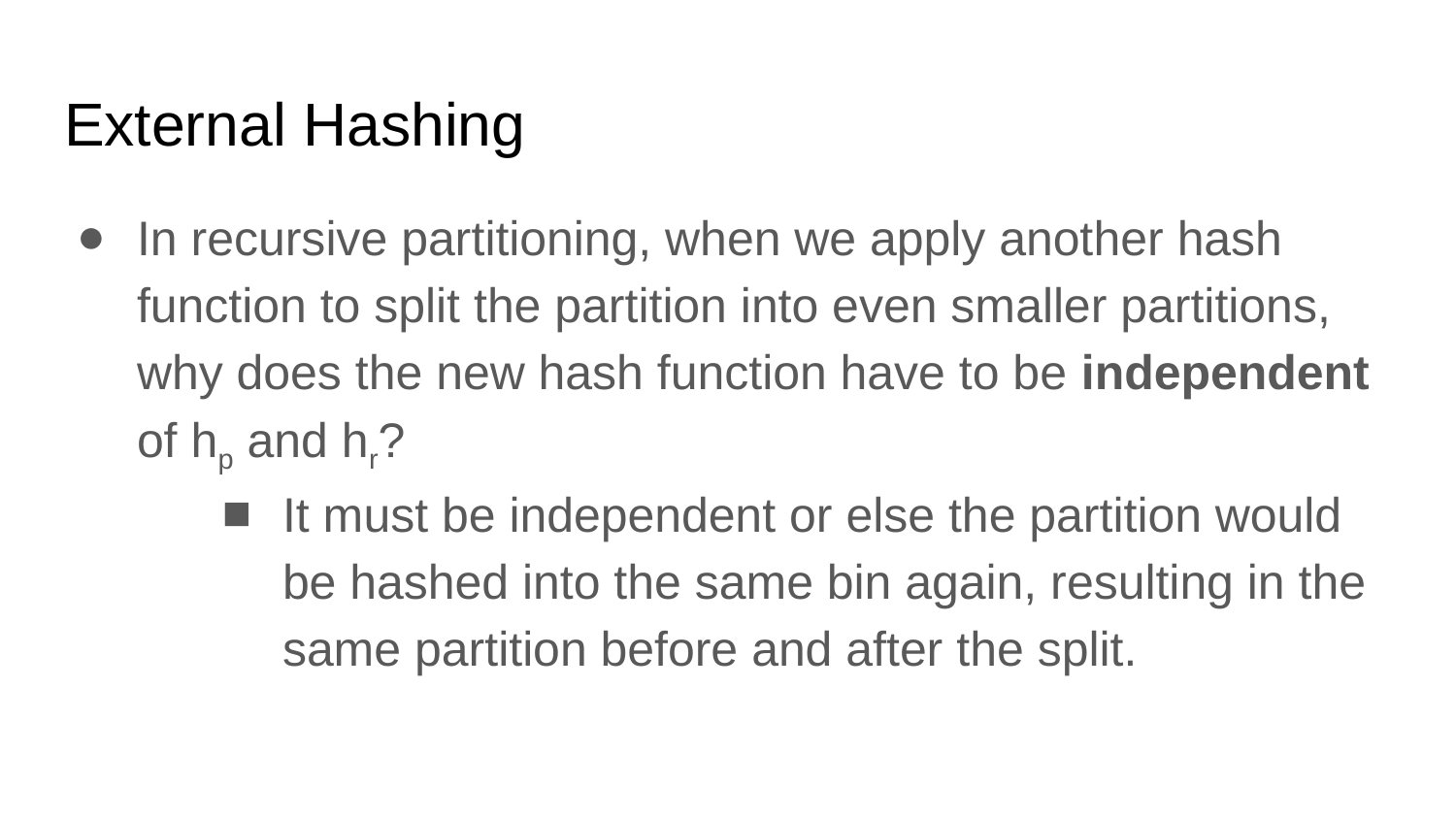

# External Hashing

In recursive partitioning, when we apply another hash function to split the partition into even smaller partitions, why does the new hash function have to be independent of hp and hr?
It must be independent or else the partition would be hashed into the same bin again, resulting in the same partition before and after the split.